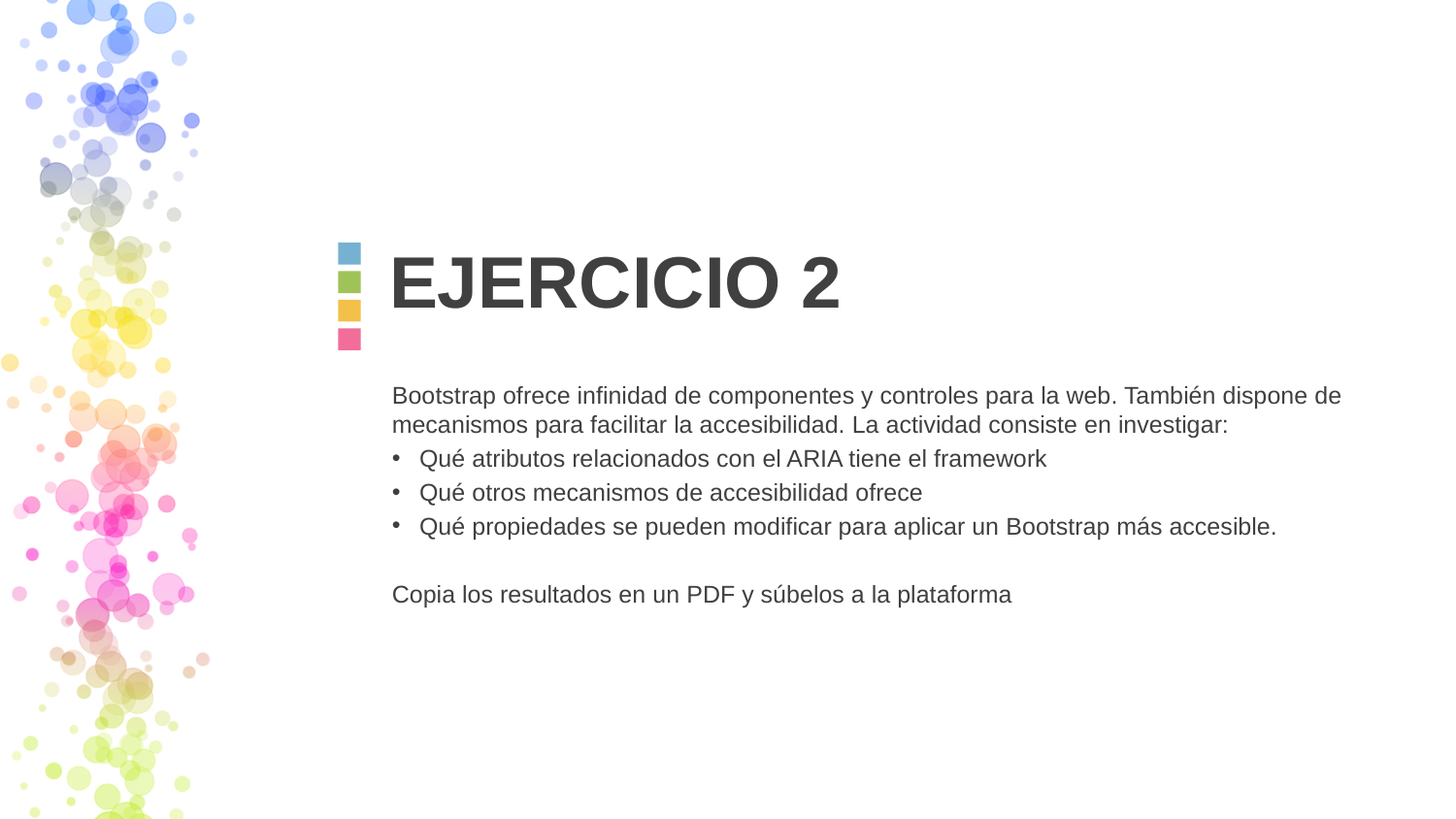

# EJERCICIO 2

Bootstrap ofrece infinidad de componentes y controles para la web. También dispone de mecanismos para facilitar la accesibilidad. La actividad consiste en investigar:
Qué atributos relacionados con el ARIA tiene el framework
Qué otros mecanismos de accesibilidad ofrece
Qué propiedades se pueden modificar para aplicar un Bootstrap más accesible.

Copia los resultados en un PDF y súbelos a la plataforma